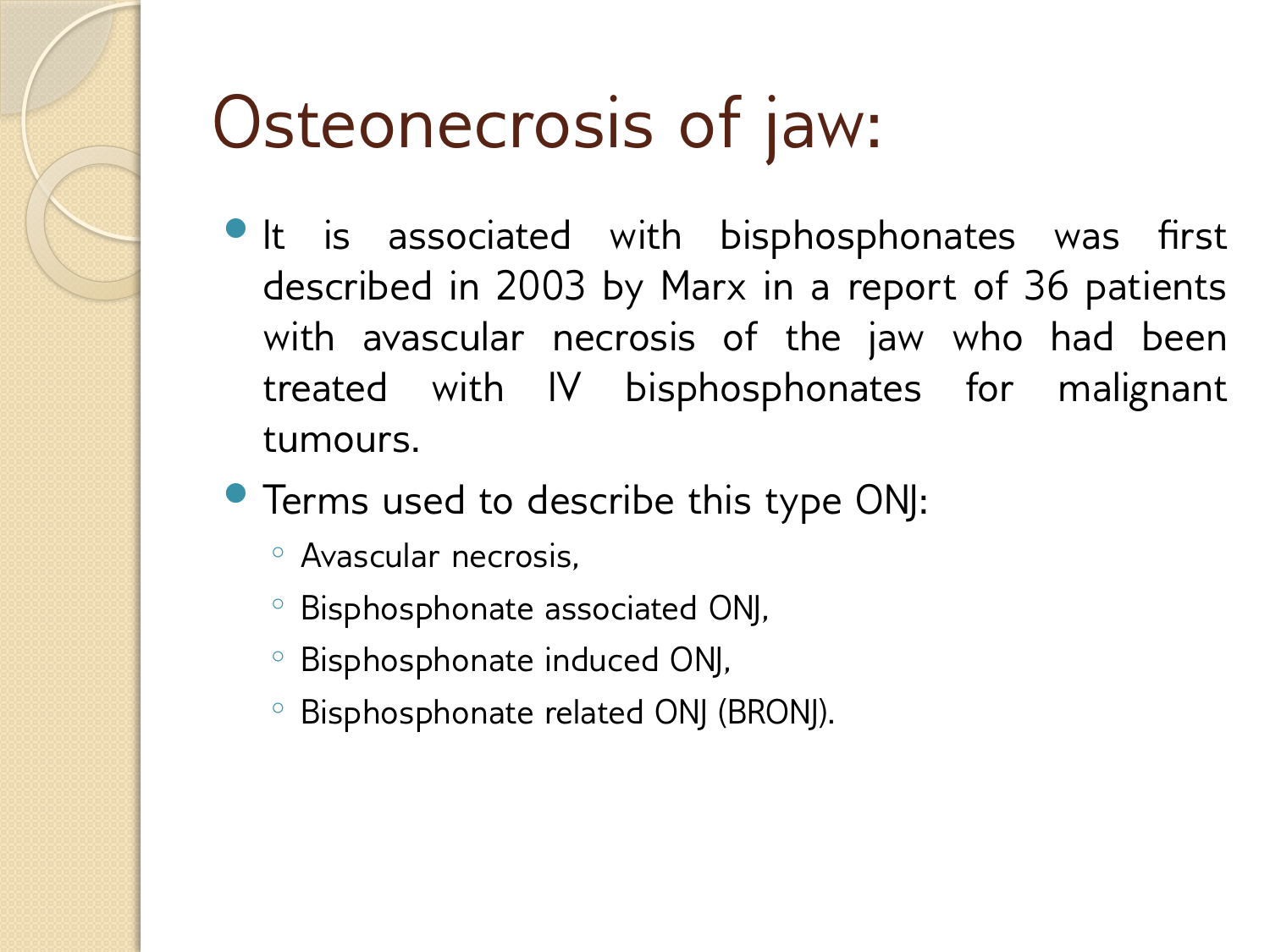

# Osteonecrosis of jaw:
It is associated with bisphosphonates was first described in 2003 by Marx in a report of 36 patients with avascular necrosis of the jaw who had been treated with IV bisphosphonates for malignant tumours.
Terms used to describe this type ONJ:
Avascular necrosis,
Bisphosphonate associated ONJ,
Bisphosphonate induced ONJ,
Bisphosphonate related ONJ (BRONJ).